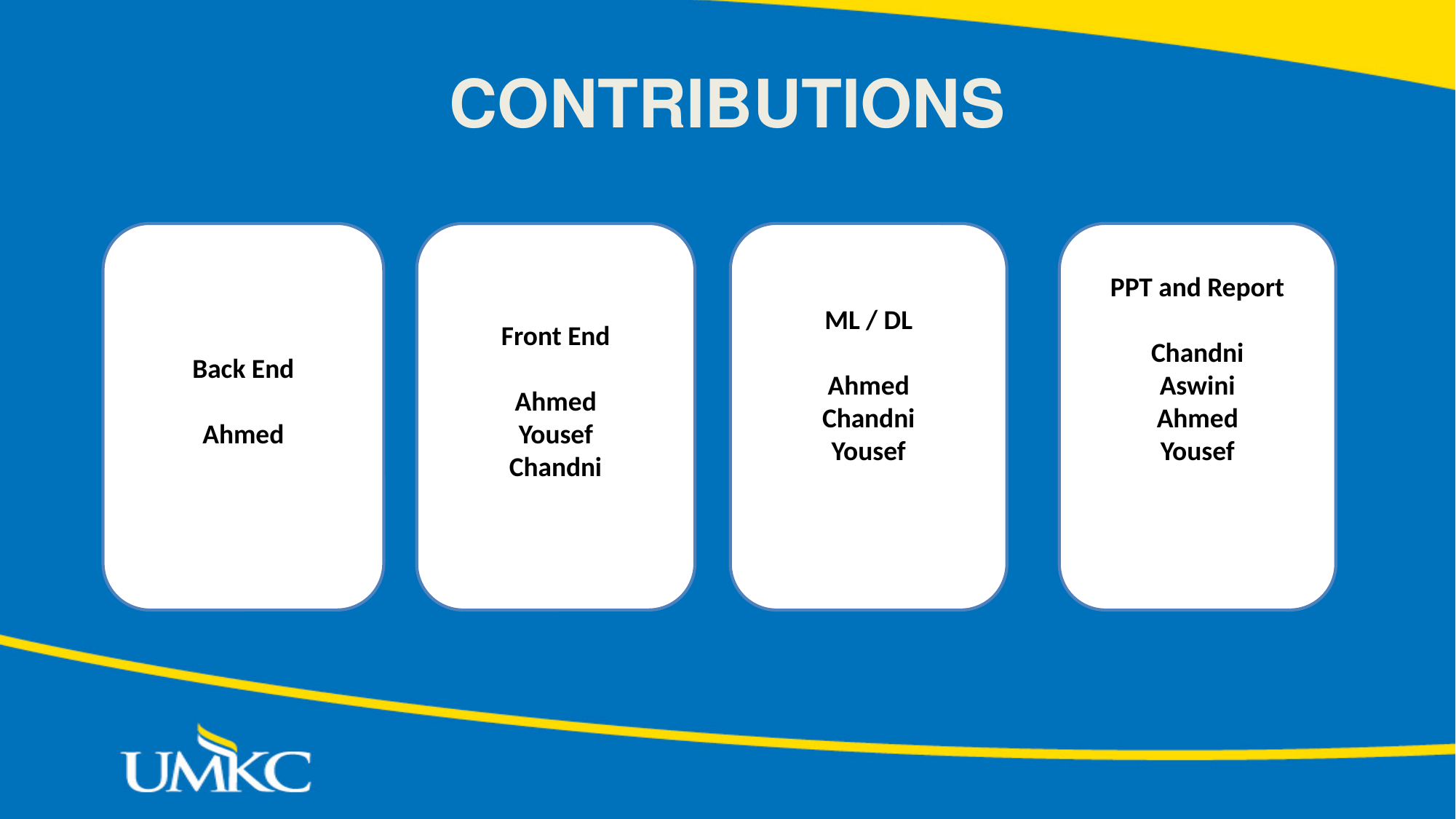

# CONTRIBUTIONS
PPT and Report

Chandni
Aswini
Ahmed
Yousef

Front End

Ahmed
Yousef
Chandni

ML / DL

Ahmed
Chandni
Yousef

Back End

Ahmed